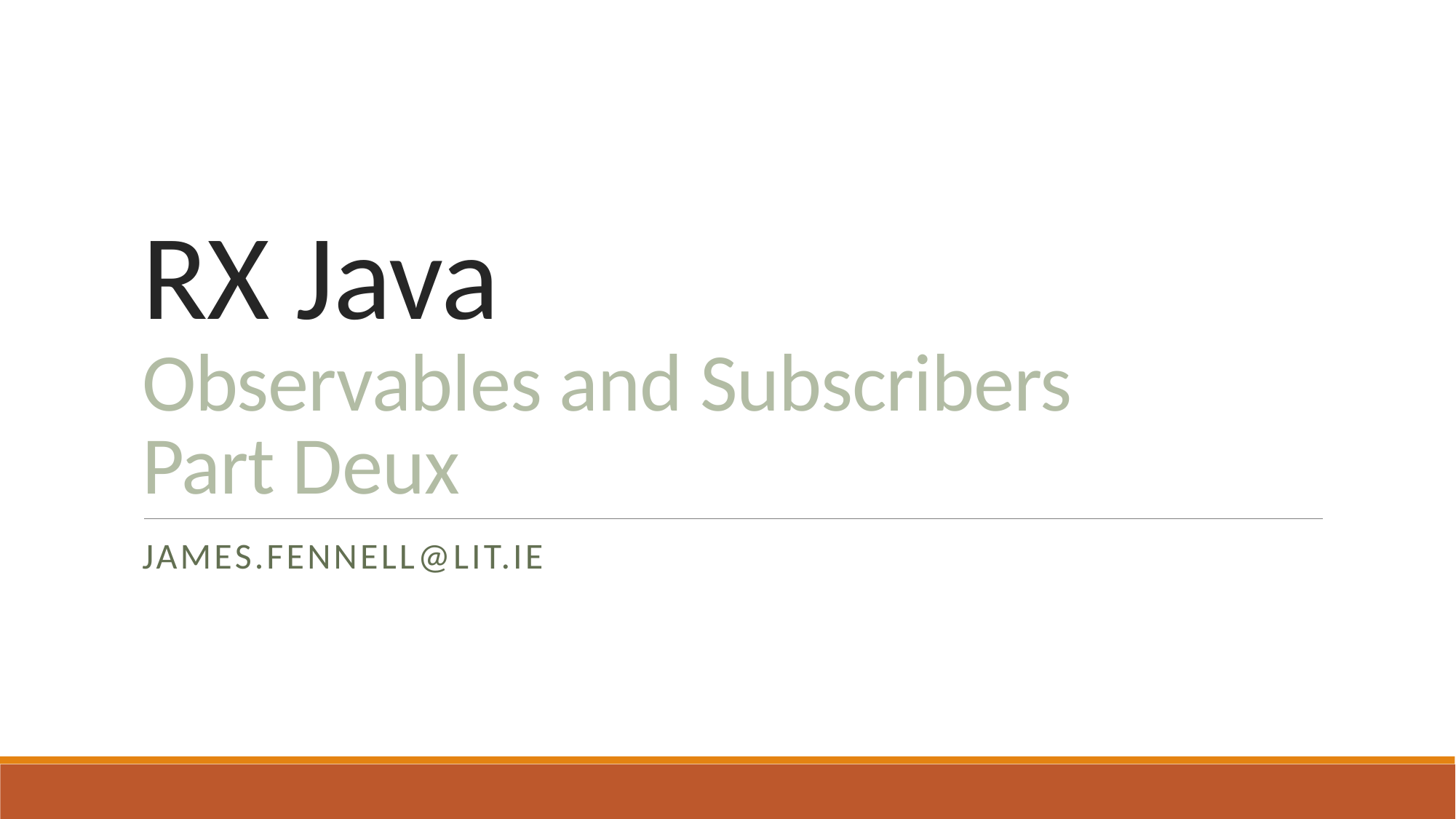

# RX Java Observables and Subscribers Part Deux
James.Fennell@lit.ie